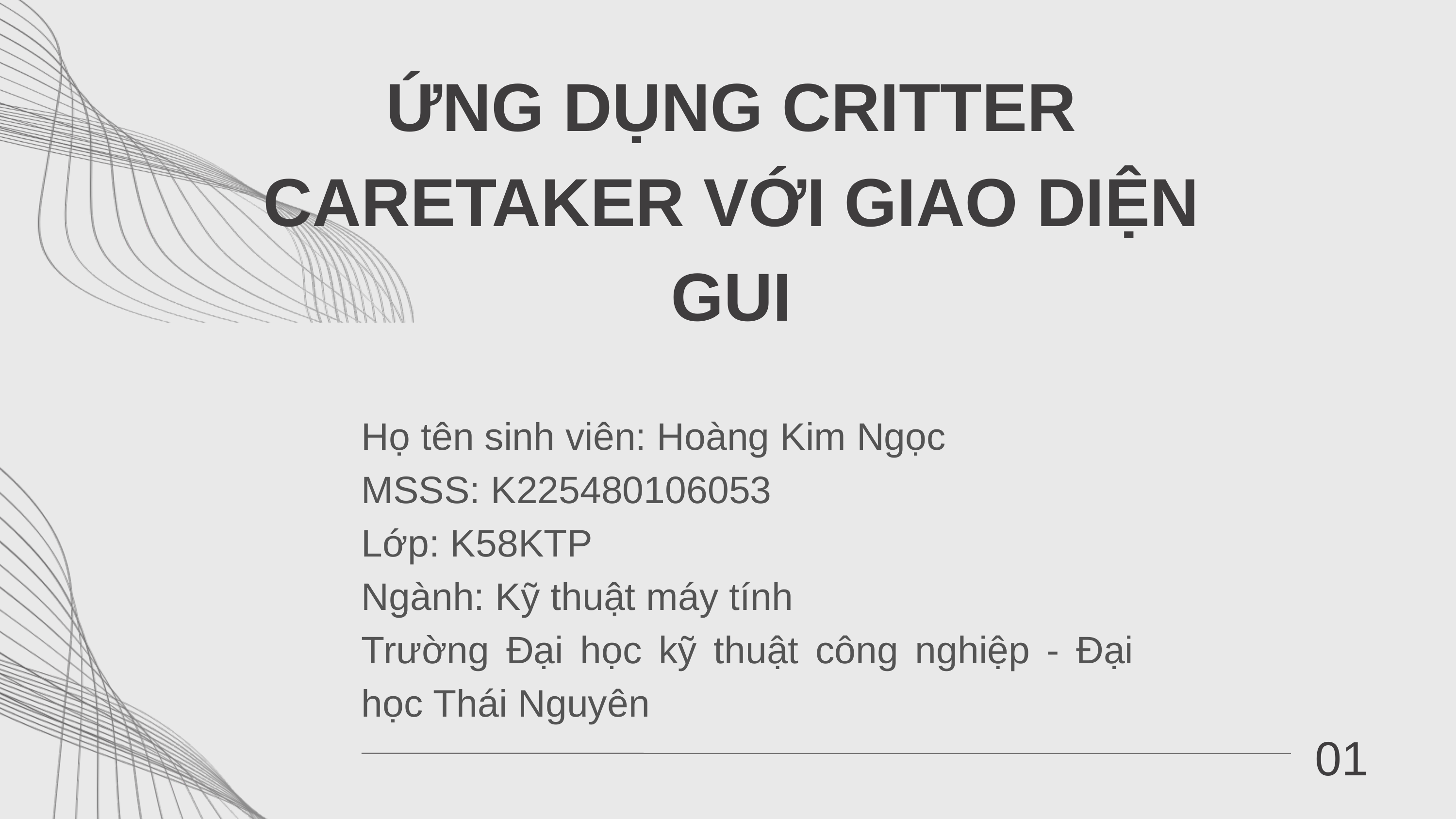

ỨNG DỤNG CRITTER CARETAKER VỚI GIAO DIỆN GUI
Họ tên sinh viên: Hoàng Kim Ngọc
MSSS: K225480106053
Lớp: K58KTP
Ngành: Kỹ thuật máy tính
Trường Đại học kỹ thuật công nghiệp - Đại học Thái Nguyên

01